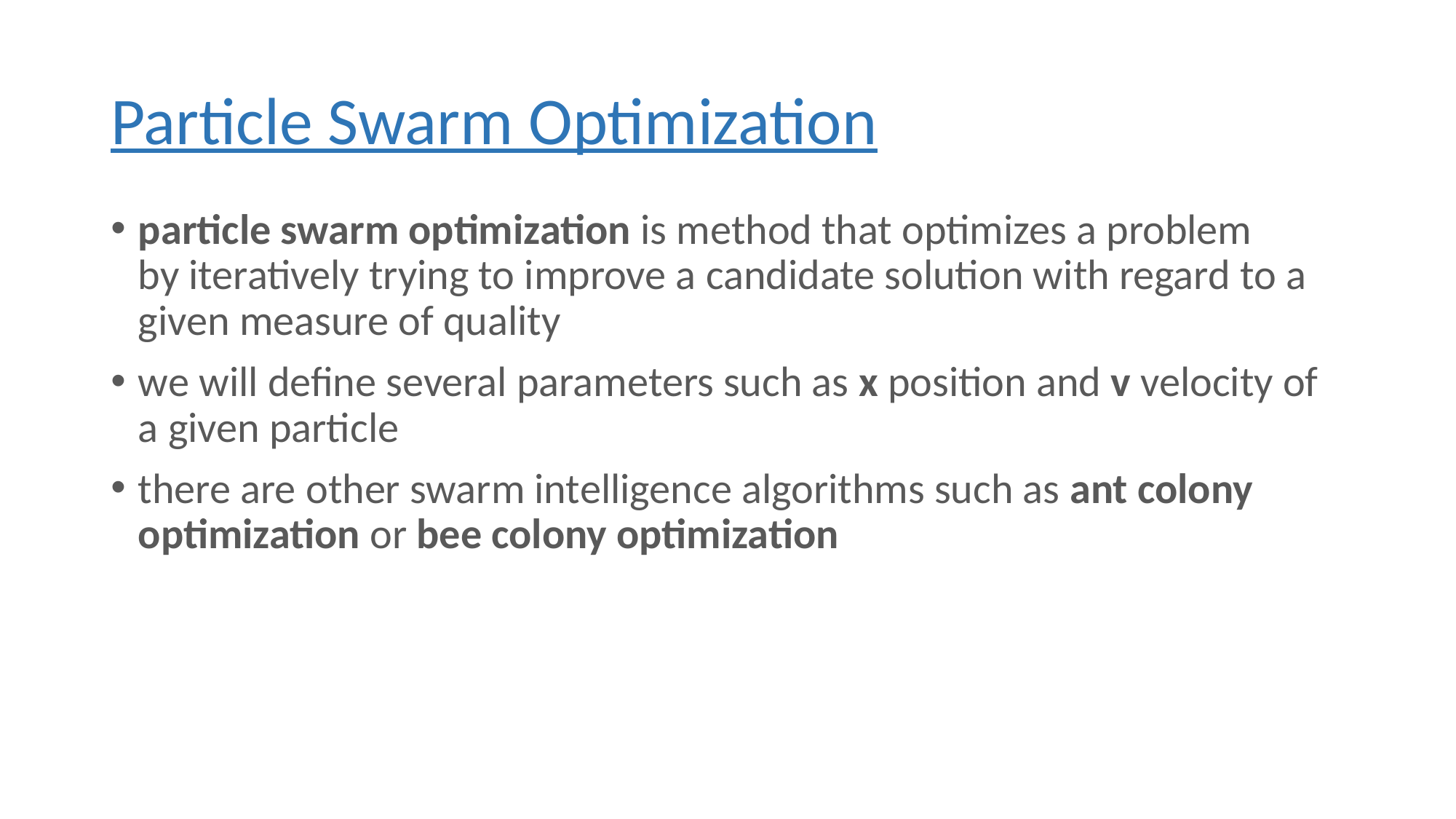

# Particle Swarm Optimization
particle swarm optimization is method that optimizes a problem by iteratively trying to improve a candidate solution with regard to a given measure of quality
we will define several parameters such as x position and v velocity of a given particle
there are other swarm intelligence algorithms such as ant colony optimization or bee colony optimization